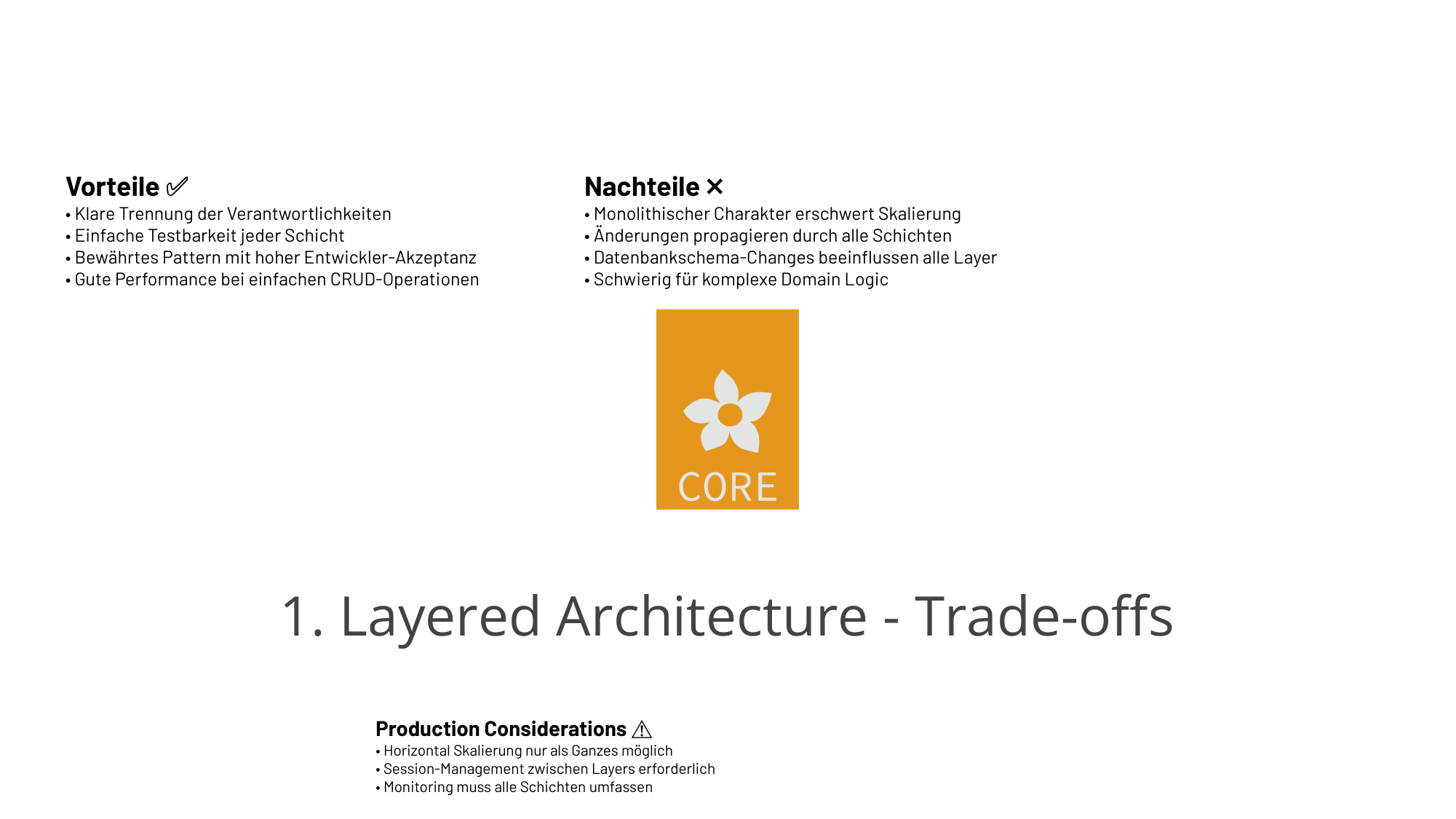

Vorteile ✅
• Klare Trennung der Verantwortlichkeiten
• Einfache Testbarkeit jeder Schicht
• Bewährtes Pattern mit hoher Entwickler-Akzeptanz
• Gute Performance bei einfachen CRUD-Operationen
Nachteile ❌
• Monolithischer Charakter erschwert Skalierung
• Änderungen propagieren durch alle Schichten
• Datenbankschema-Changes beeinflussen alle Layer
• Schwierig für komplexe Domain Logic
# 1. Layered Architecture - Trade-offs
Production Considerations ⚠️
• Horizontal Skalierung nur als Ganzes möglich
• Session-Management zwischen Layers erforderlich
• Monitoring muss alle Schichten umfassen